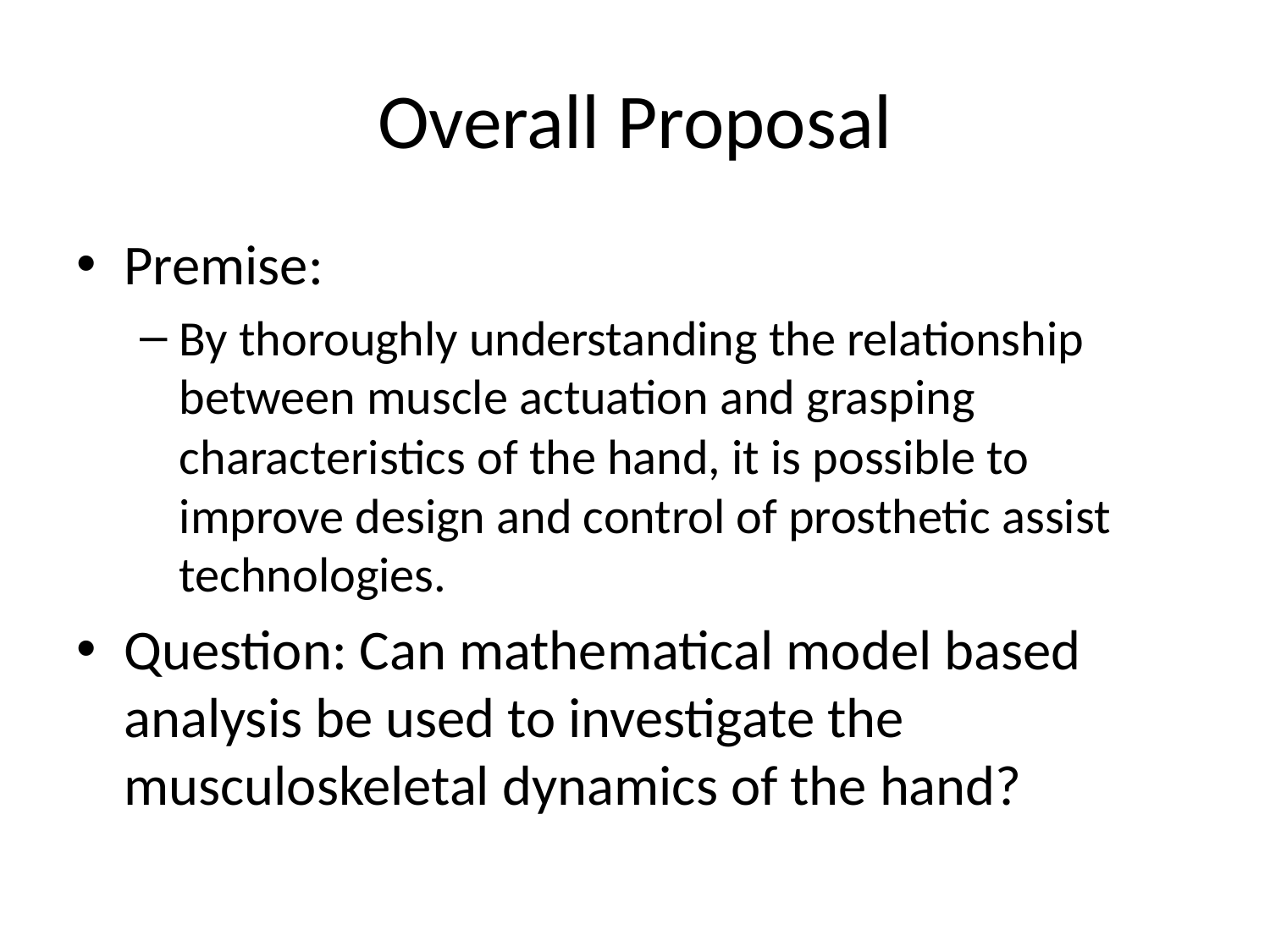

# Overall Proposal
Premise:
By thoroughly understanding the relationship between muscle actuation and grasping characteristics of the hand, it is possible to improve design and control of prosthetic assist technologies.
Question: Can mathematical model based analysis be used to investigate the musculoskeletal dynamics of the hand?